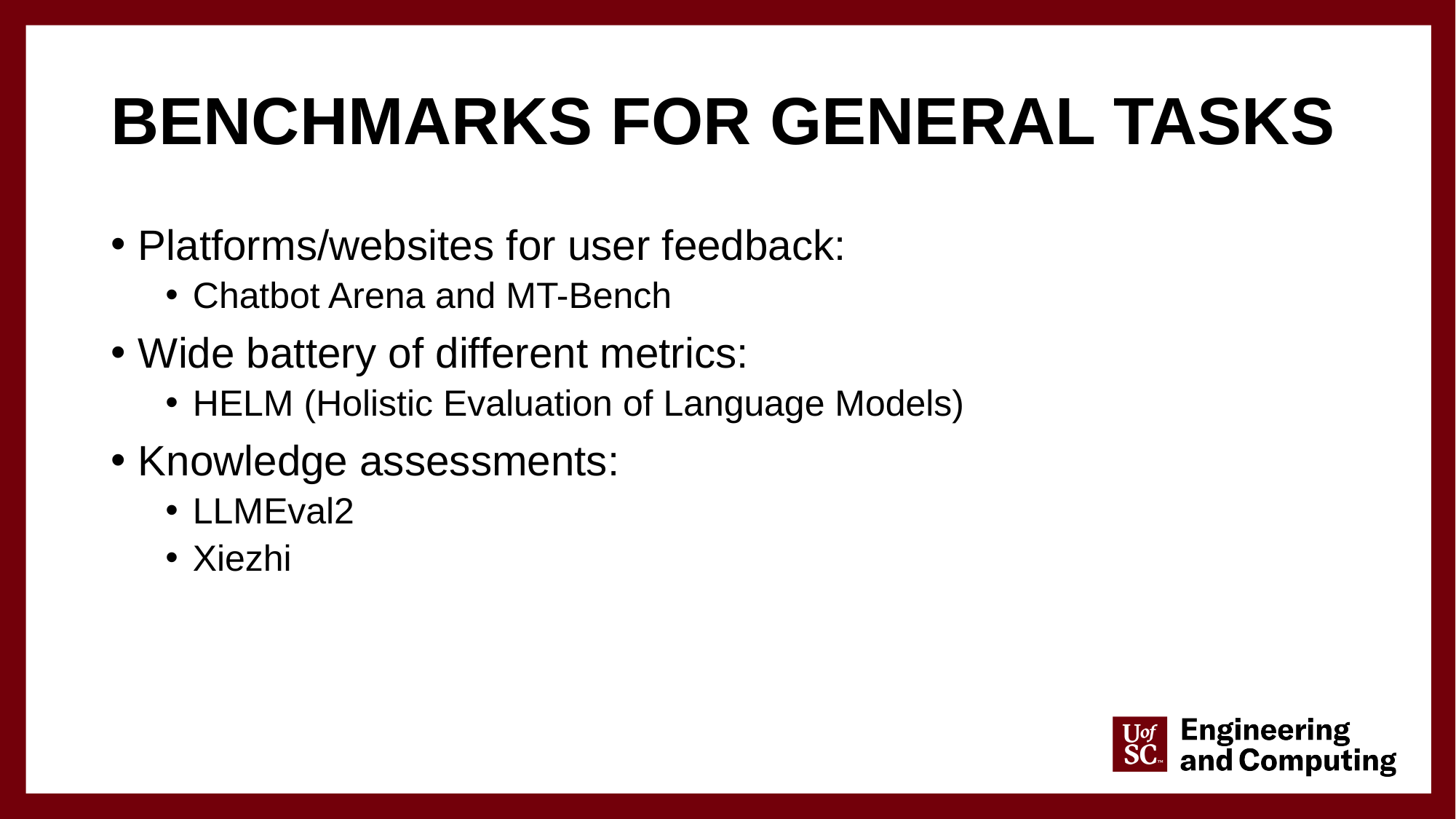

# Benchmarks for General Tasks
Platforms/websites for user feedback:
Chatbot Arena and MT-Bench
Wide battery of different metrics:
HELM (Holistic Evaluation of Language Models)
Knowledge assessments:
LLMEval2
Xiezhi